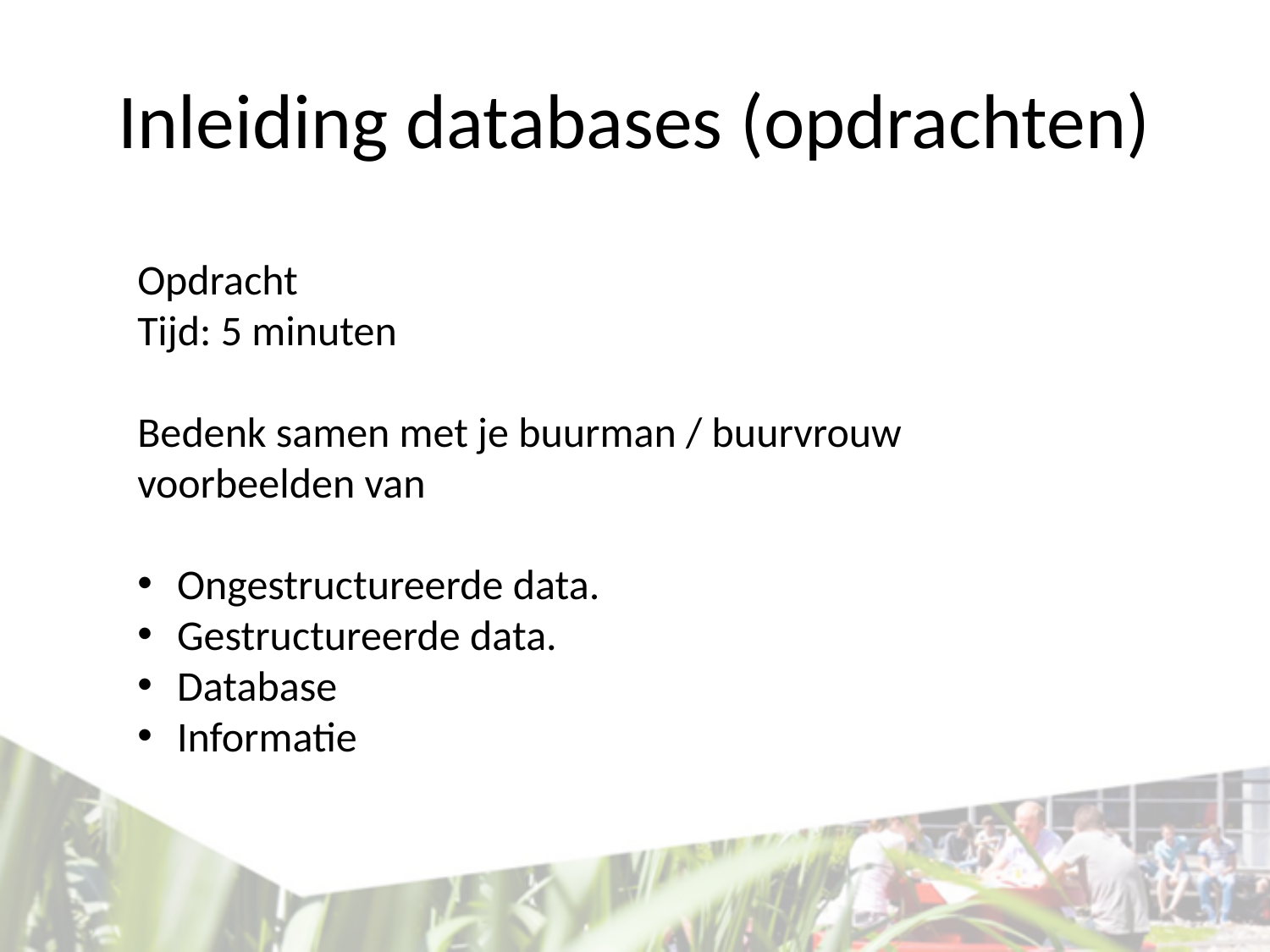

# Inleiding databases (opdrachten)
Opdracht
Tijd: 5 minuten

Bedenk samen met je buurman / buurvrouw voorbeelden van

Ongestructureerde data.
Gestructureerde data.
Database
Informatie